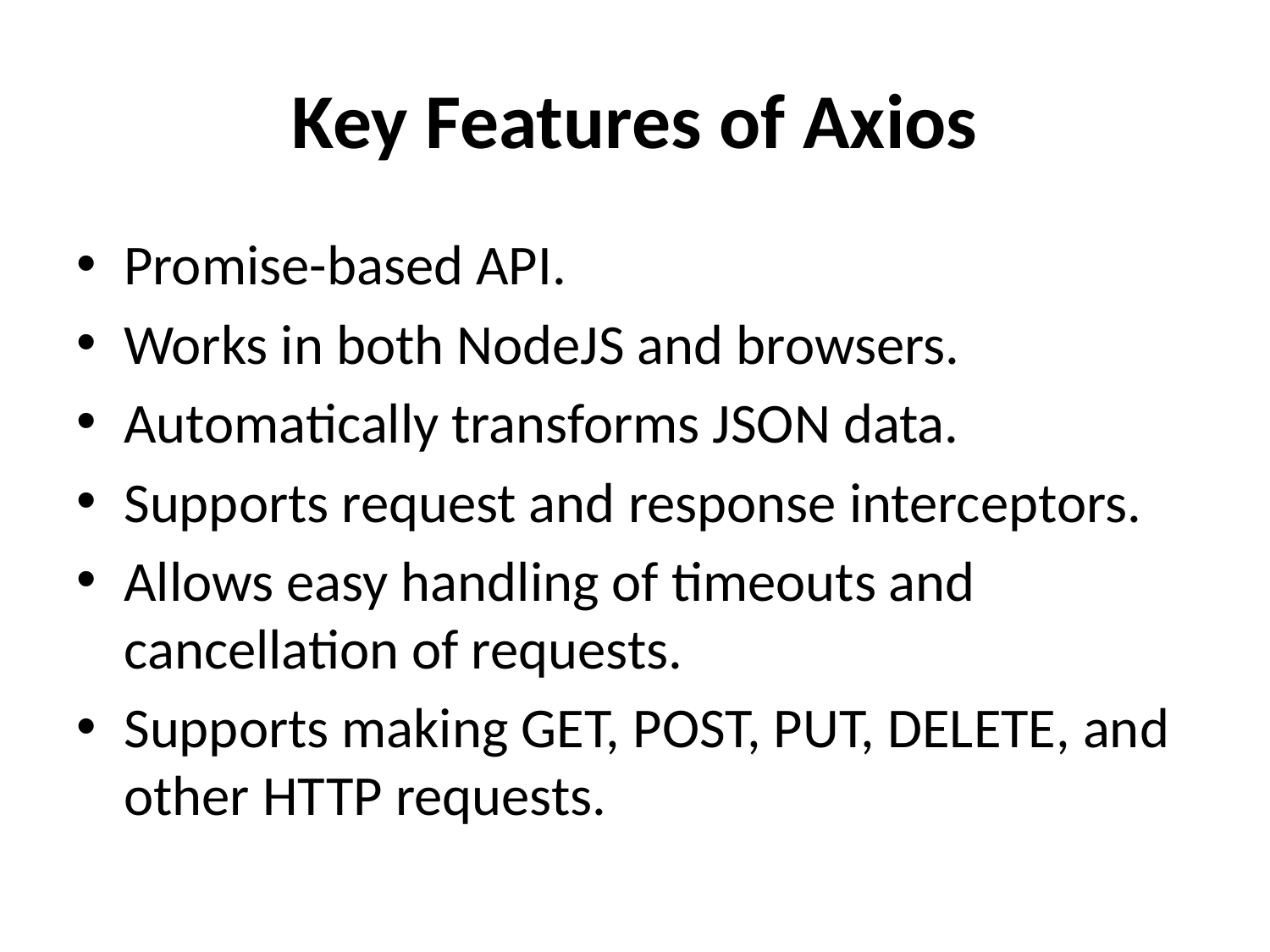

# Key Features of Axios
Promise-based API.
Works in both NodeJS and browsers.
Automatically transforms JSON data.
Supports request and response interceptors.
Allows easy handling of timeouts and cancellation of requests.
Supports making GET, POST, PUT, DELETE, and other HTTP requests.